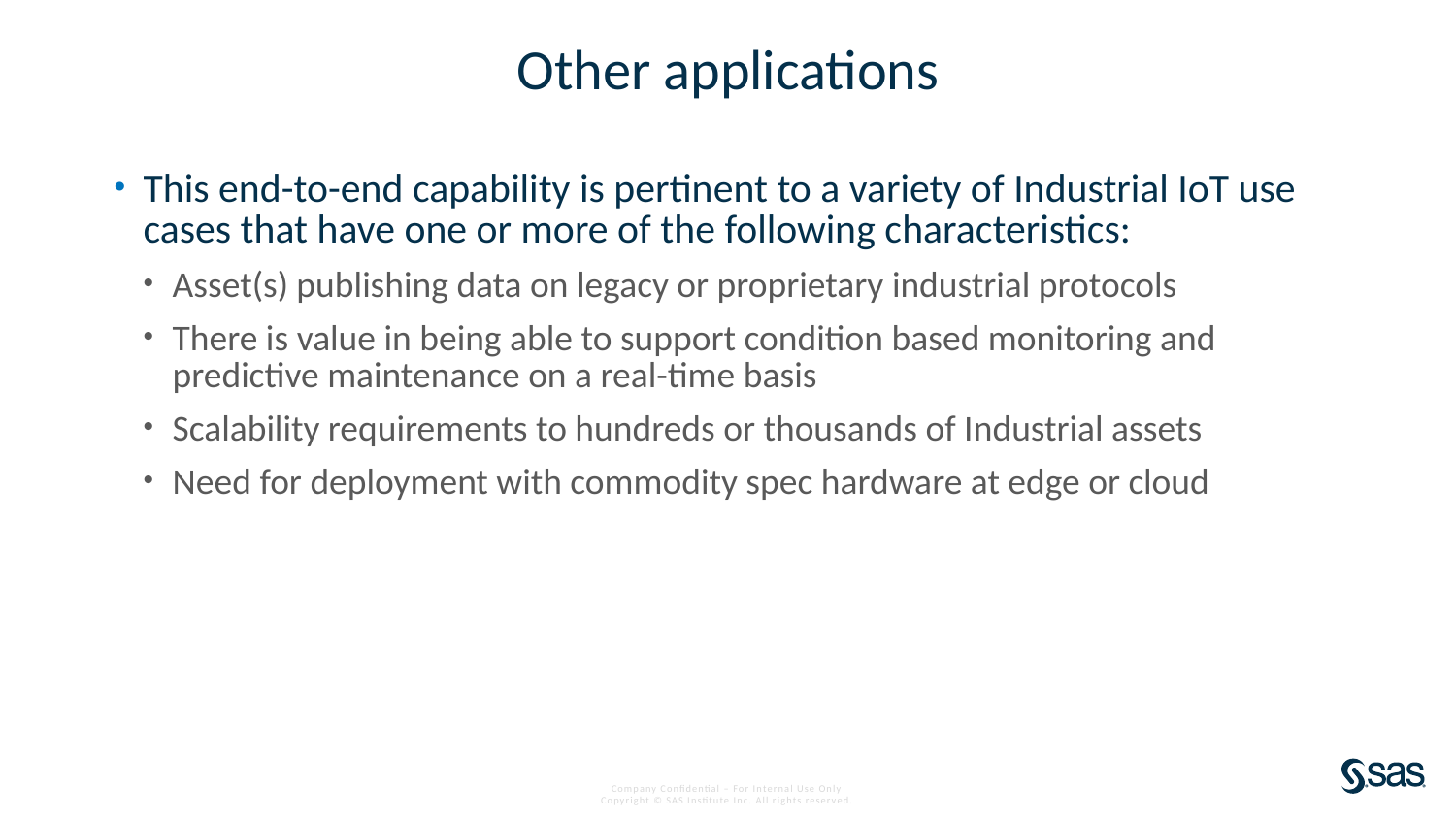

# Other applications

This end-to-end capability is pertinent to a variety of Industrial IoT use cases that have one or more of the following characteristics:
Asset(s) publishing data on legacy or proprietary industrial protocols
There is value in being able to support condition based monitoring and predictive maintenance on a real-time basis
Scalability requirements to hundreds or thousands of Industrial assets
Need for deployment with commodity spec hardware at edge or cloud